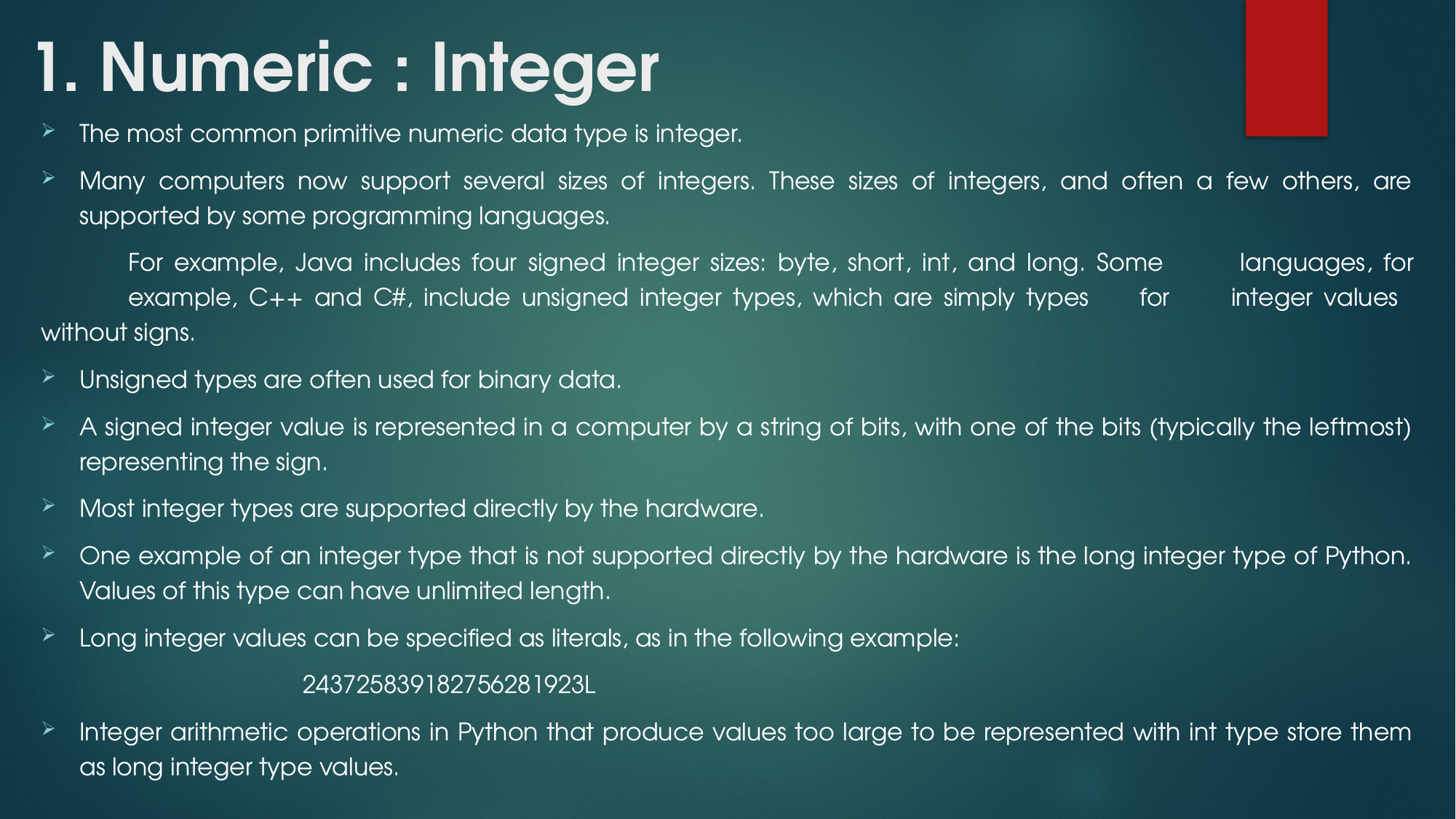

# 1. Numeric : Integer
The most common primitive numeric data type is integer.
Many computers now support several sizes of integers. These sizes of integers, and often a few others, are supported by some programming languages.
	For example, Java includes four signed integer sizes: byte, short, int, and long. Some 	languages, for 	example, C++ and C#, include unsigned integer types, which are simply types 	for 	integer values 	without signs.
Unsigned types are often used for binary data.
A signed integer value is represented in a computer by a string of bits, with one of the bits (typically the leftmost) representing the sign.
Most integer types are supported directly by the hardware.
One example of an integer type that is not supported directly by the hardware is the long integer type of Python. Values of this type can have unlimited length.
Long integer values can be specified as literals, as in the following example:
			243725839182756281923L
Integer arithmetic operations in Python that produce values too large to be represented with int type store them as long integer type values.